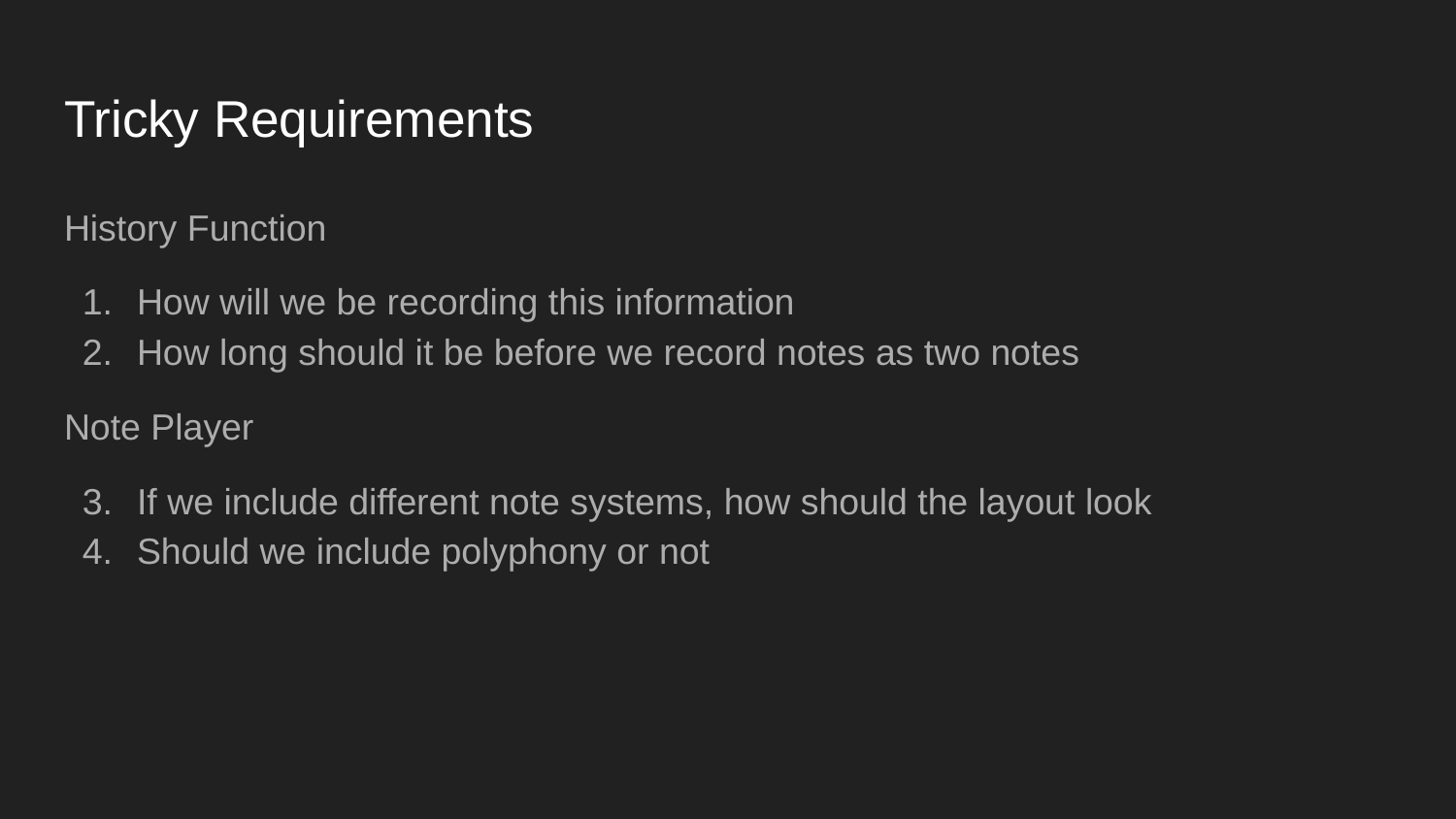

# Tricky Requirements
History Function
How will we be recording this information
How long should it be before we record notes as two notes
Note Player
If we include different note systems, how should the layout look
Should we include polyphony or not